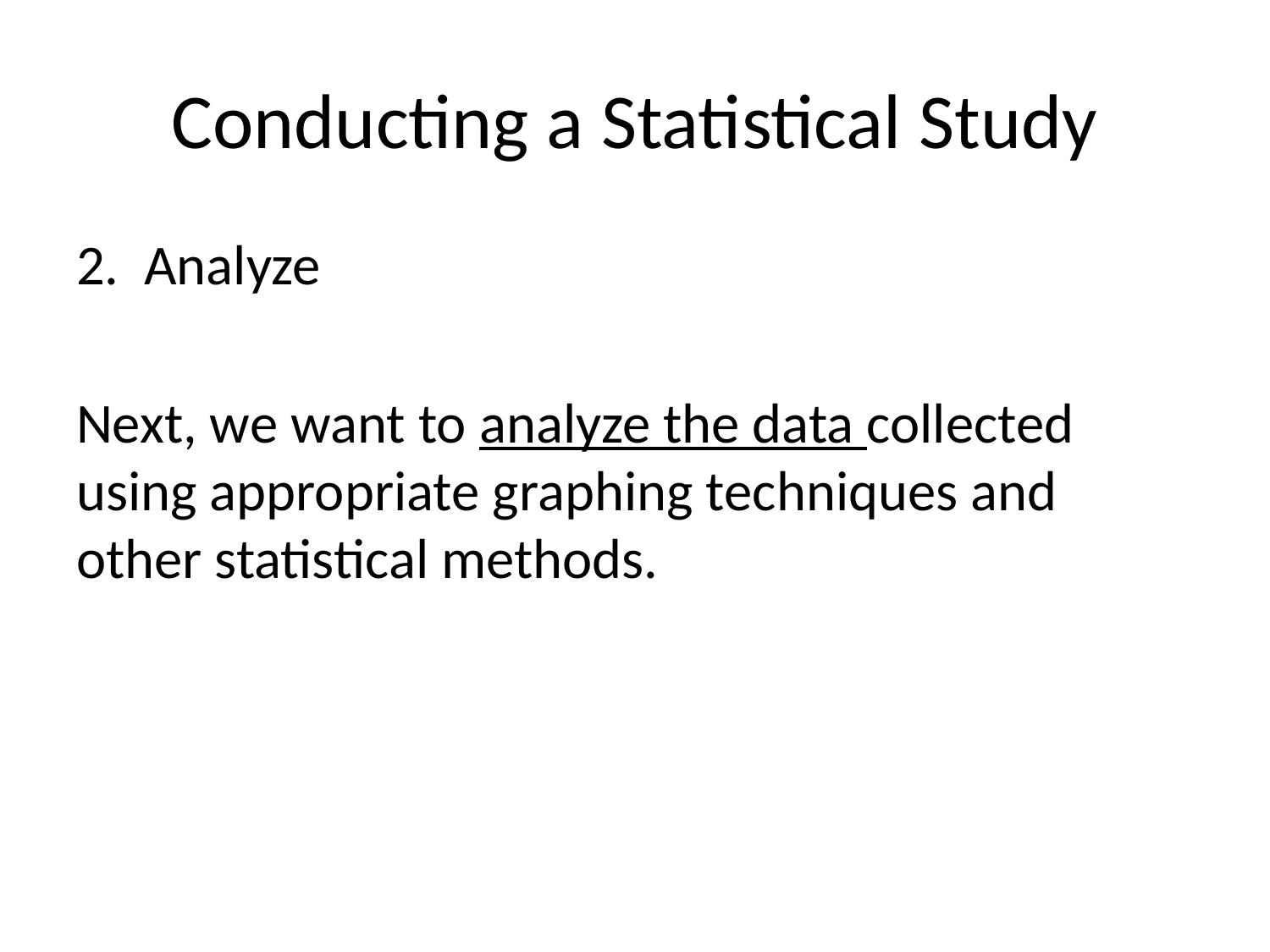

# Conducting a Statistical Study
2.  Analyze

Next, we want to analyze the data collected using appropriate graphing techniques and other statistical methods.